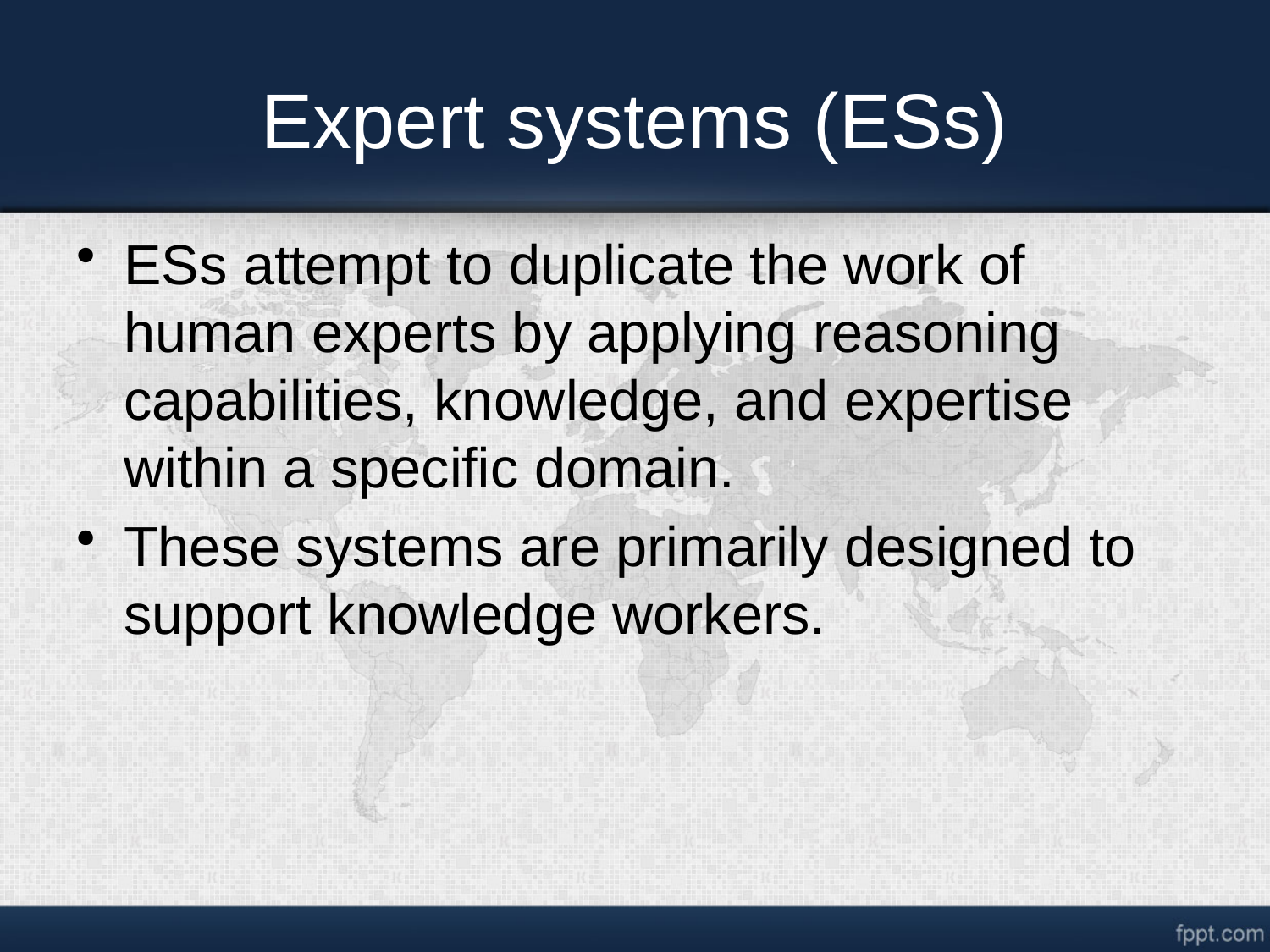

# Expert systems (ESs)
ESs attempt to duplicate the work of human experts by applying reasoning capabilities, knowledge, and expertise within a speciﬁc domain.
These systems are primarily designed to support knowledge workers.